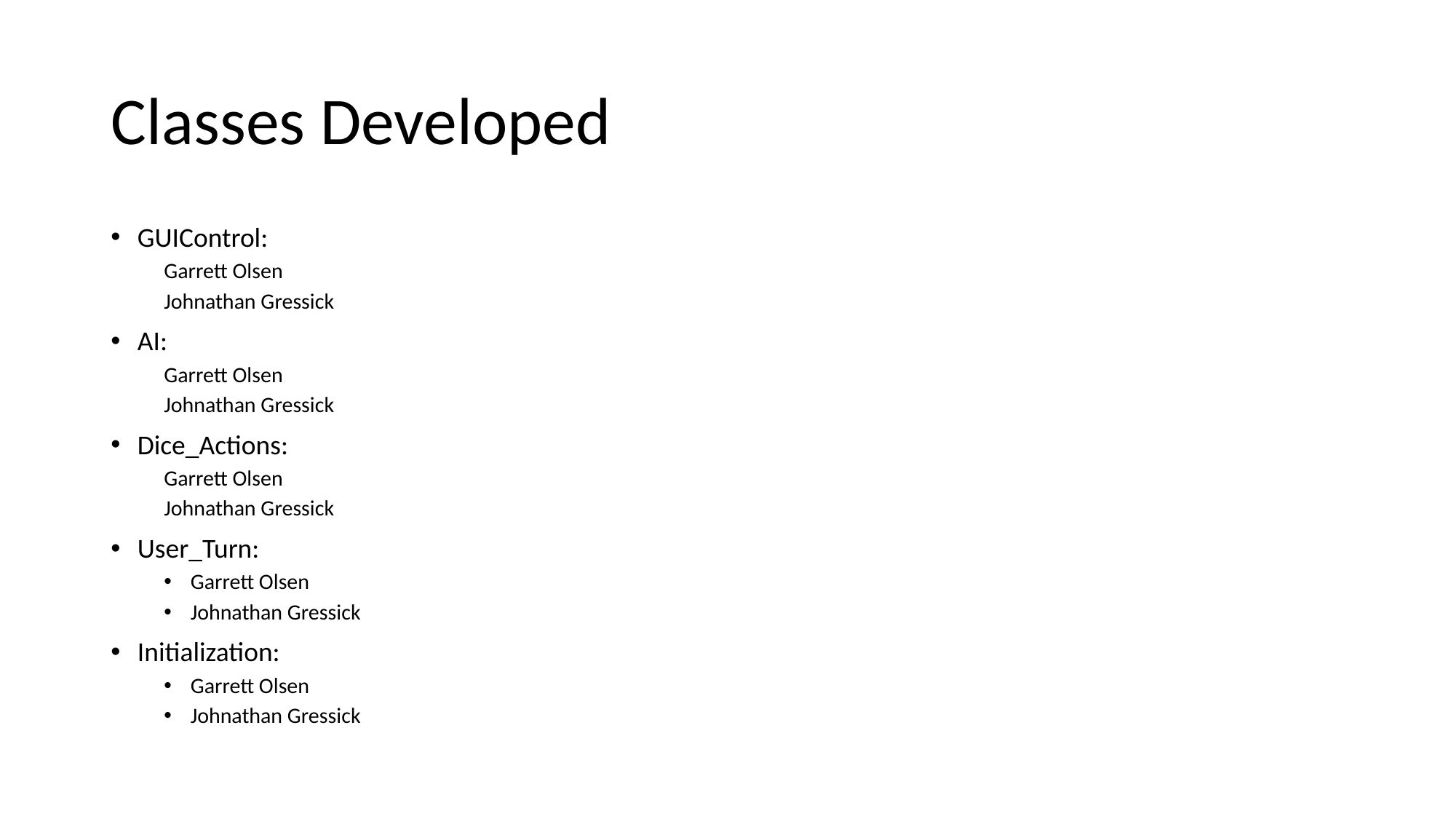

# Classes Developed
GUIControl:
Garrett Olsen
Johnathan Gressick
AI:
Garrett Olsen
Johnathan Gressick
Dice_Actions:
Garrett Olsen
Johnathan Gressick
User_Turn:
Garrett Olsen
Johnathan Gressick
Initialization:
Garrett Olsen
Johnathan Gressick